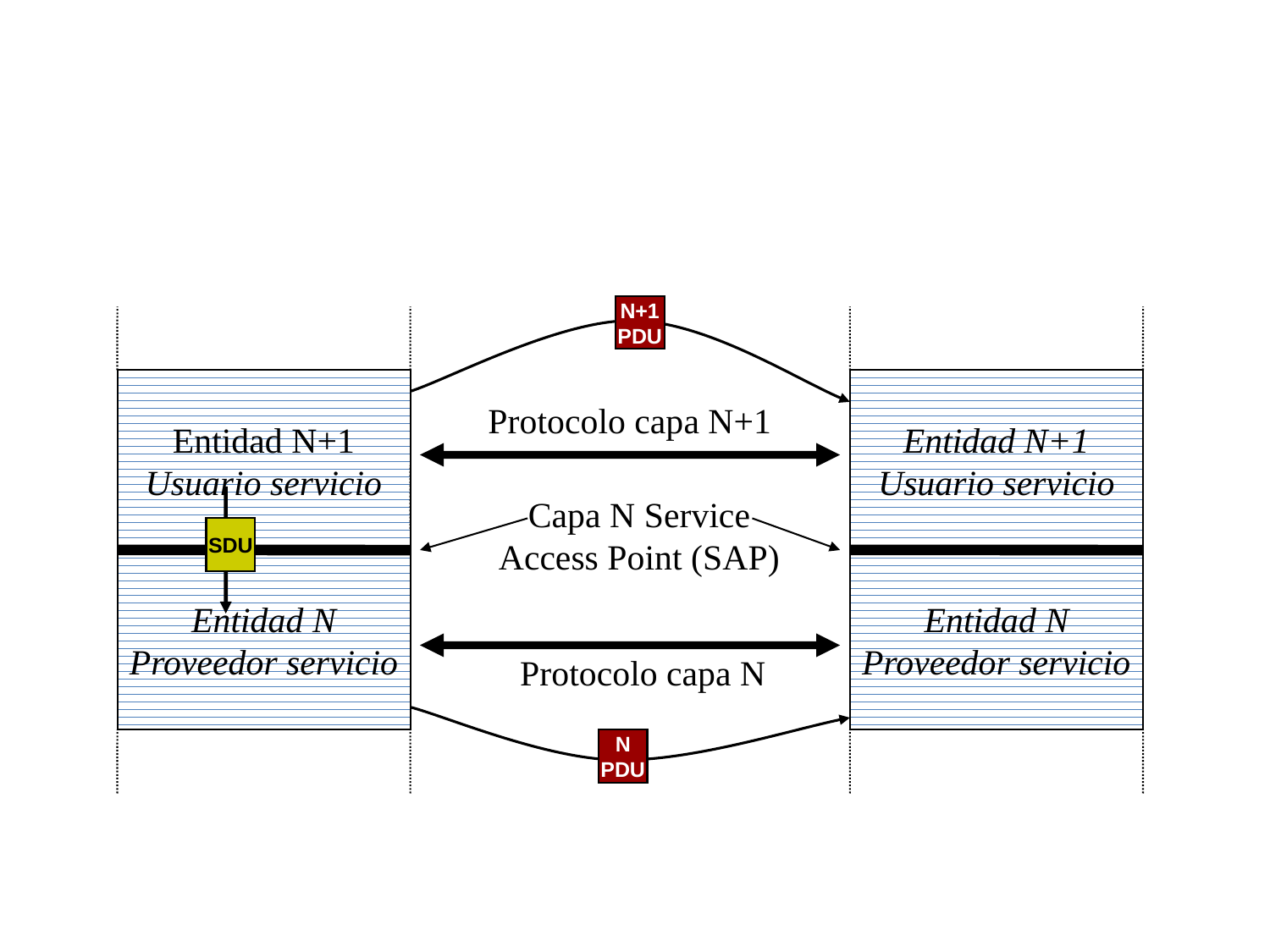

N+1
PDU

Entidad N+1
Usuario servicio
Entidad N+1
Usuario servicio
Protocolo capa N+1

Capa N Service
Access Point (SAP)
SDU

Entidad N
Proveedor servicio

Entidad N
Proveedor servicio

Protocolo capa N

N
PDU